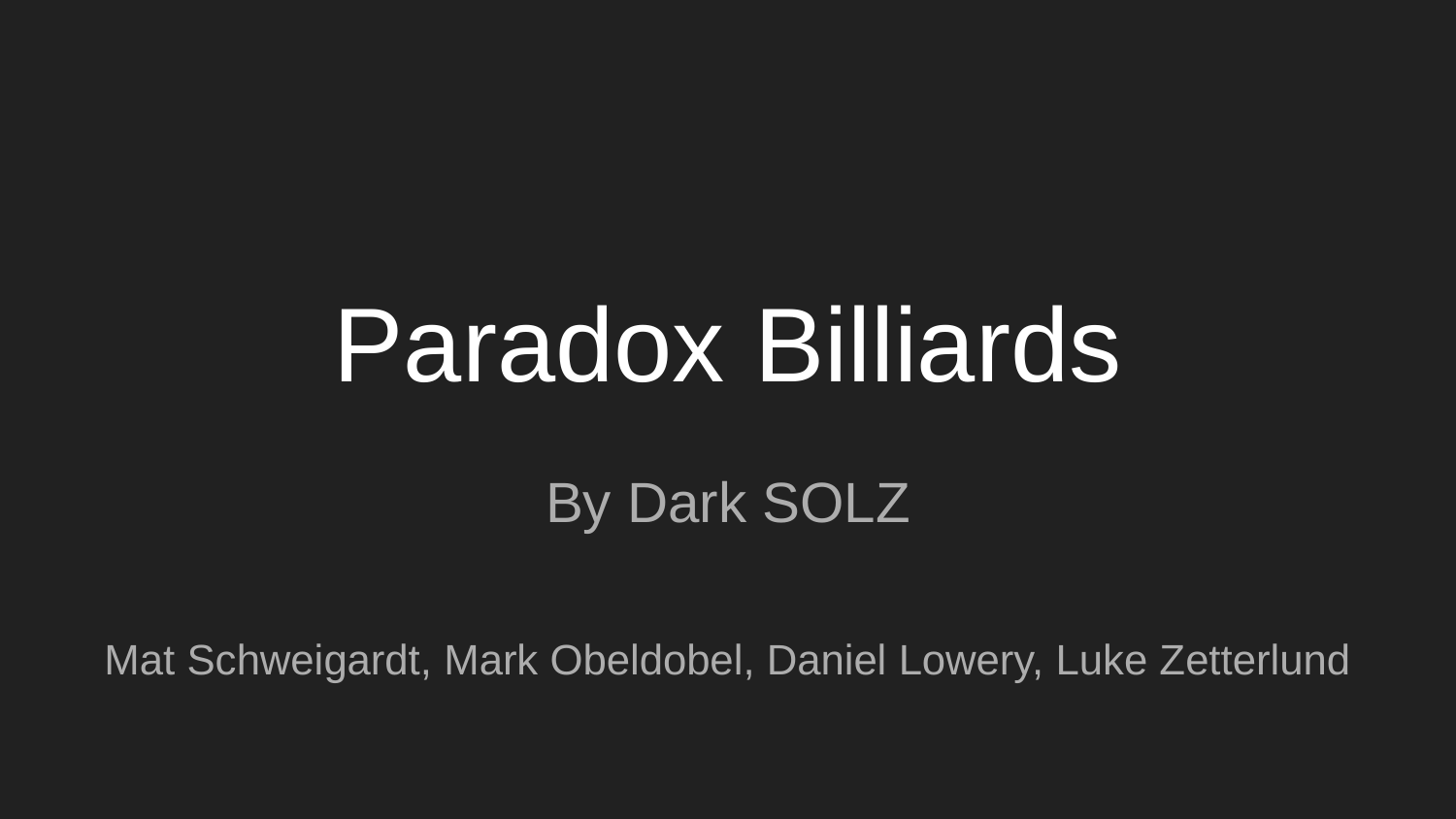

# Paradox Billiards
By Dark SOLZ
Mat Schweigardt, Mark Obeldobel, Daniel Lowery, Luke Zetterlund